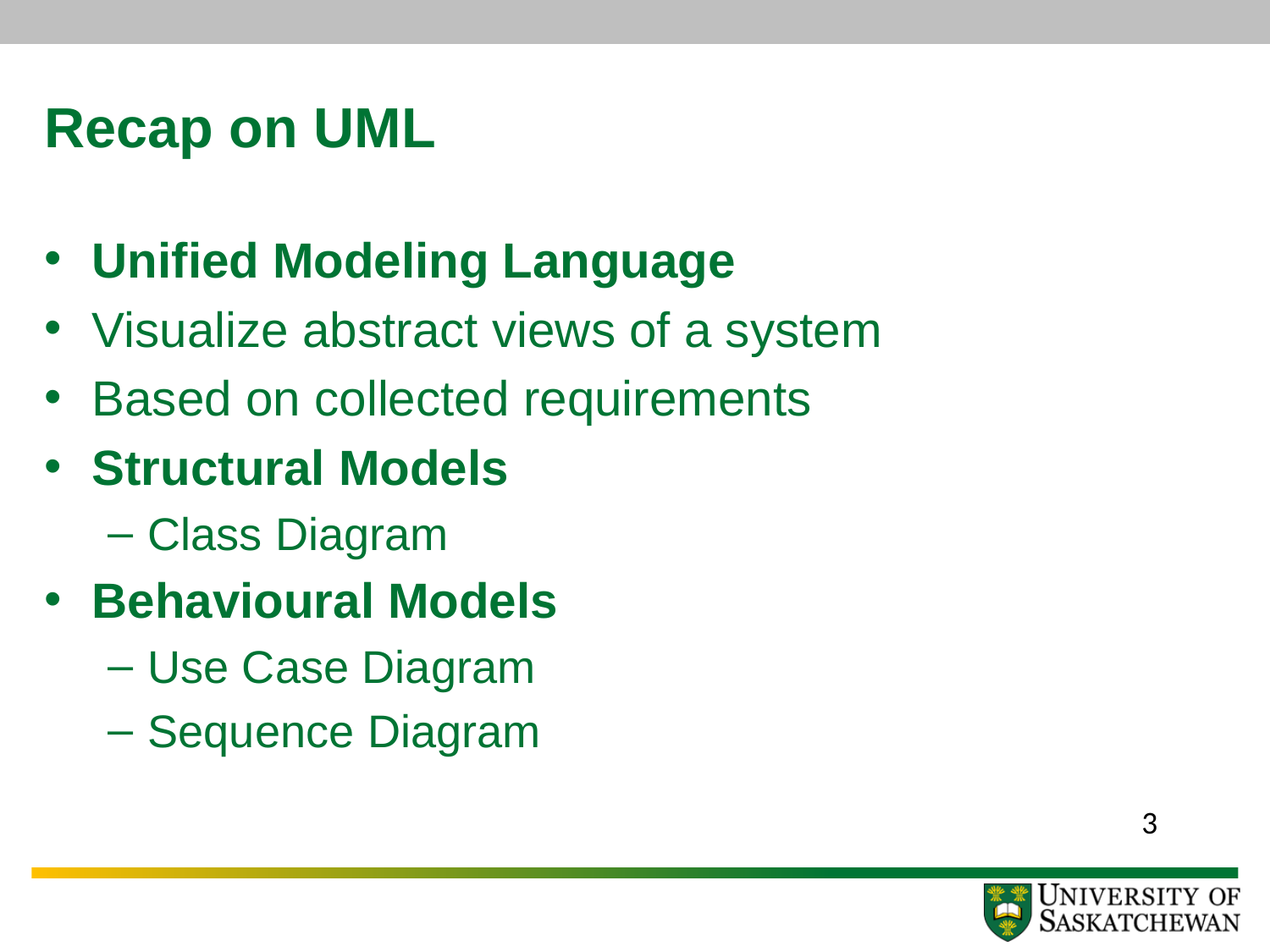

# Recap on UML
Unified Modeling Language
Visualize abstract views of a system
Based on collected requirements
Structural Models
Class Diagram
Behavioural Models
Use Case Diagram
Sequence Diagram
3